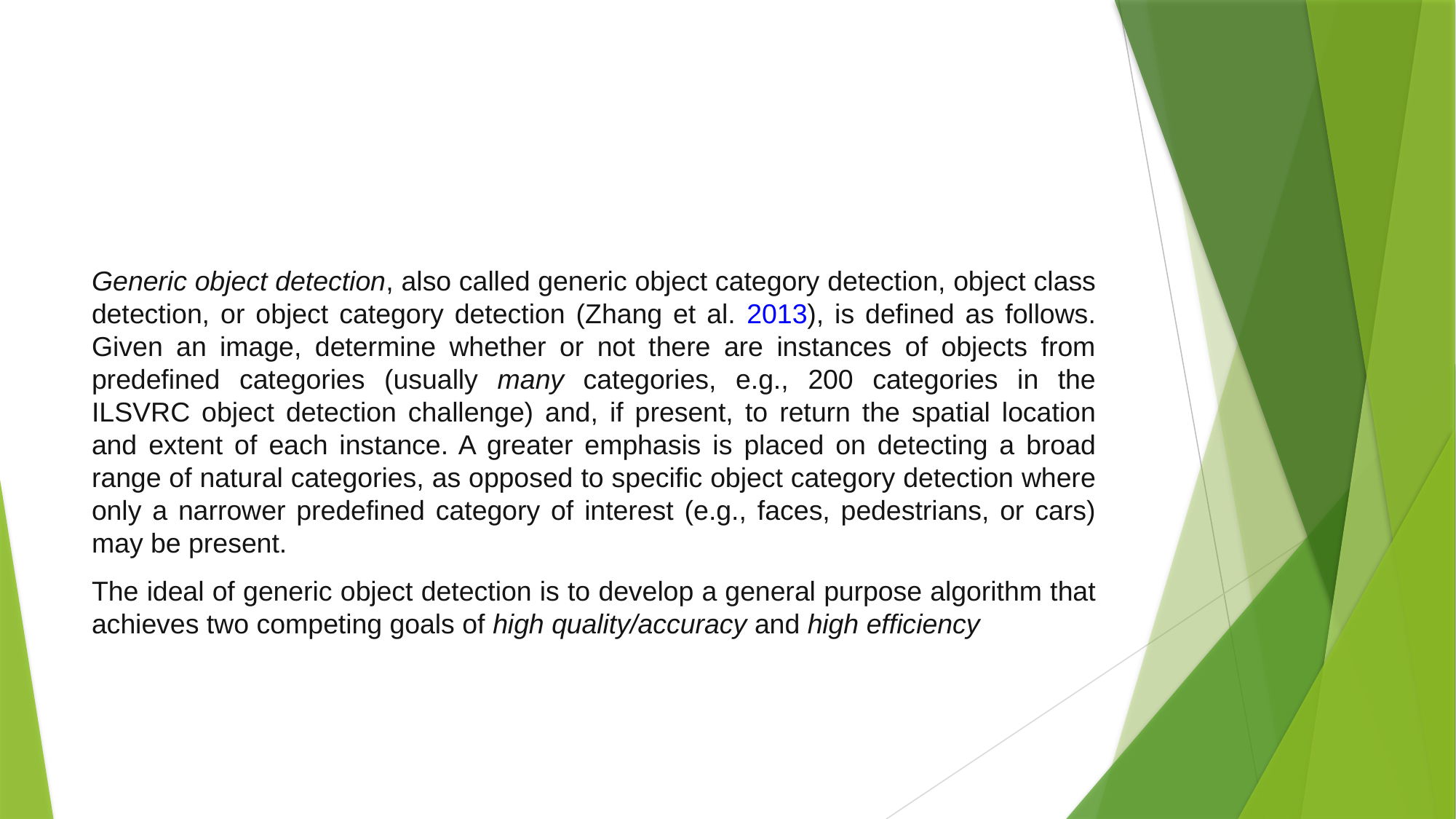

Generic object detection, also called generic object category detection, object class detection, or object category detection (Zhang et al. 2013), is defined as follows. Given an image, determine whether or not there are instances of objects from predefined categories (usually many categories, e.g., 200 categories in the ILSVRC object detection challenge) and, if present, to return the spatial location and extent of each instance. A greater emphasis is placed on detecting a broad range of natural categories, as opposed to specific object category detection where only a narrower predefined category of interest (e.g., faces, pedestrians, or cars) may be present.
The ideal of generic object detection is to develop a general purpose algorithm that achieves two competing goals of high quality/accuracy and high efficiency